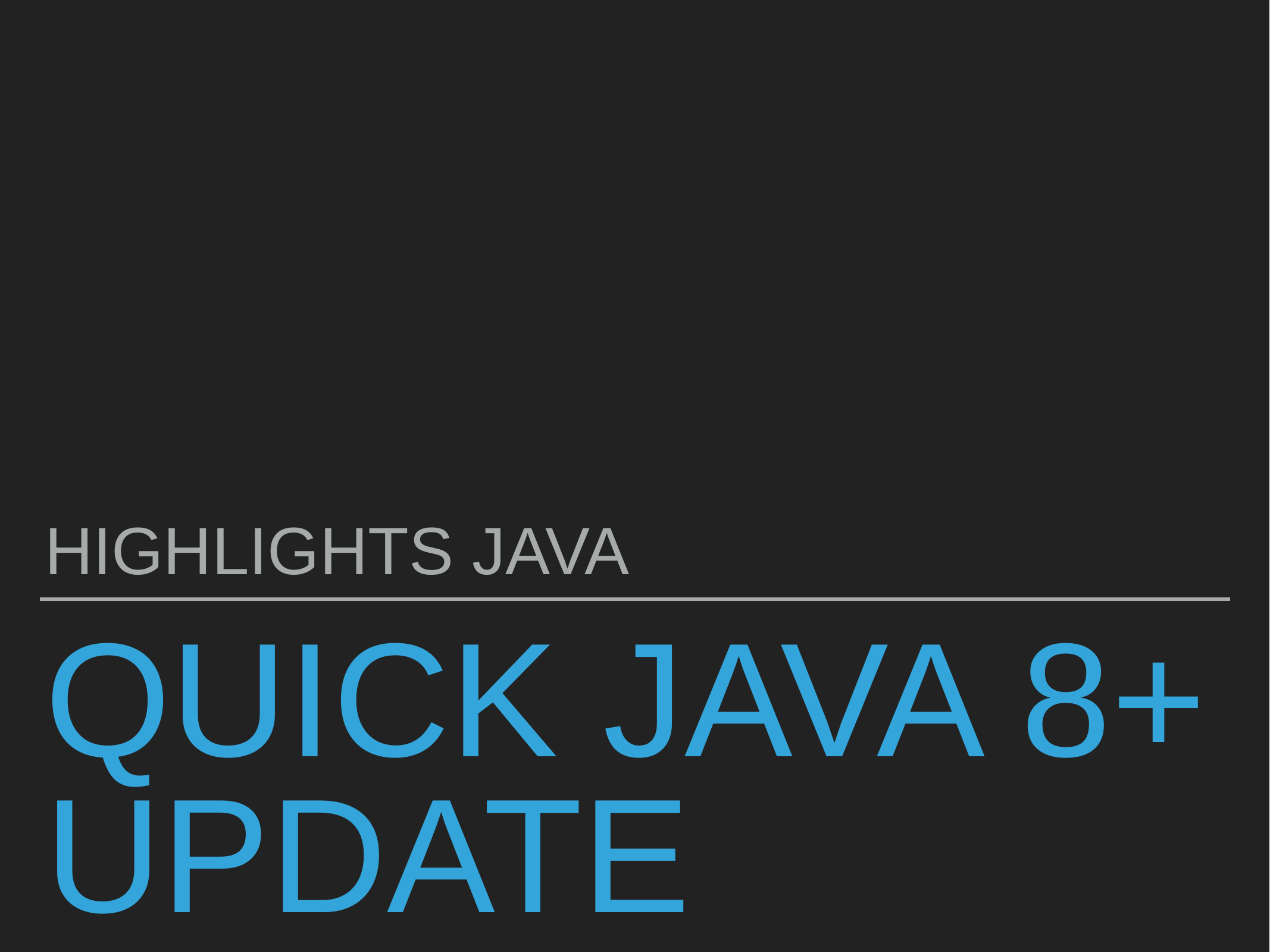

1
HIGHLIGHTS Java
# Quick Java 8+ UPdate